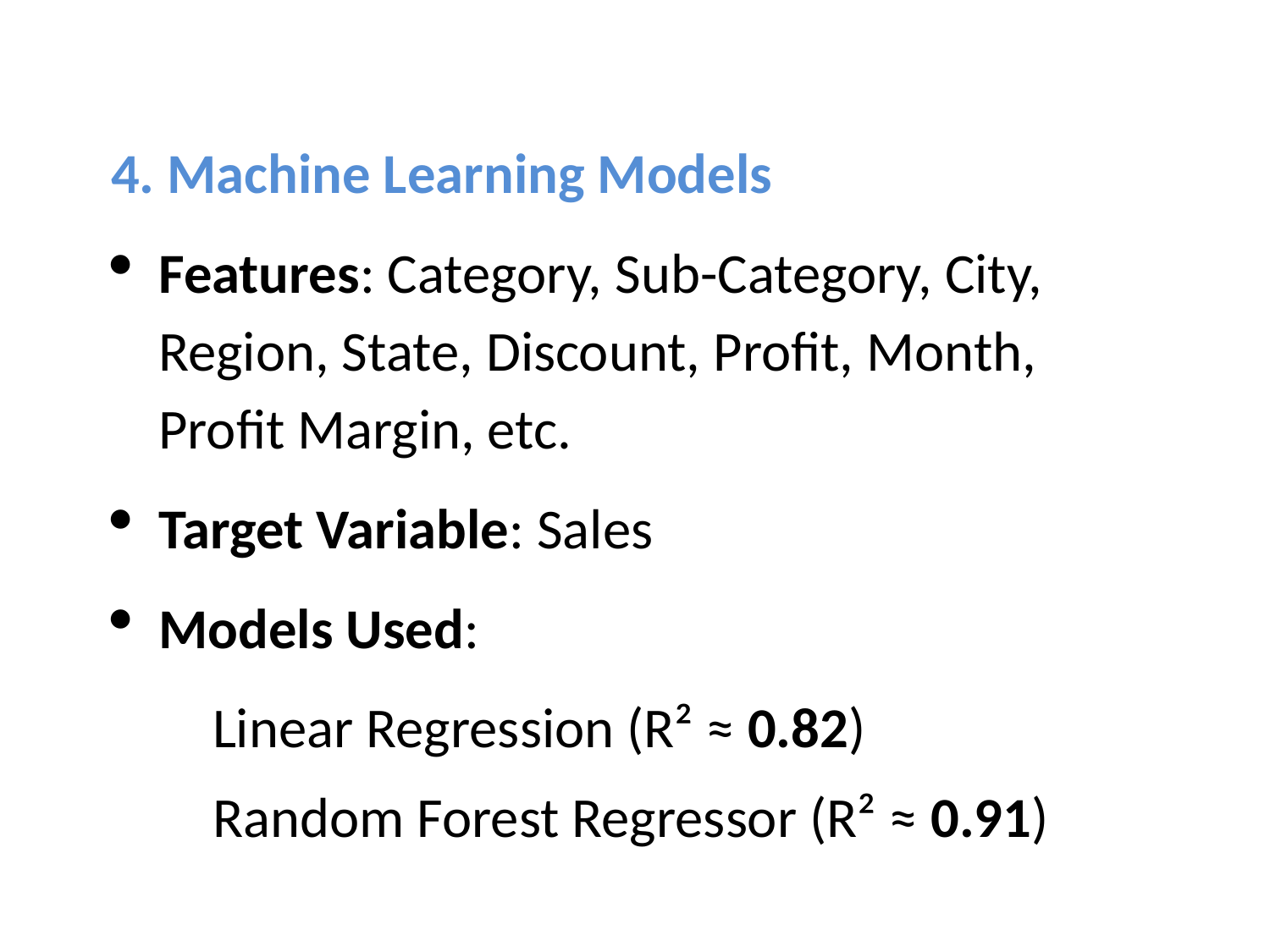

4. Machine Learning Models
Features: Category, Sub-Category, City, Region, State, Discount, Profit, Month, Profit Margin, etc.
Target Variable: Sales
Models Used:
   Linear Regression (R² ≈ 0.82)
        Random Forest Regressor (R² ≈ 0.91)